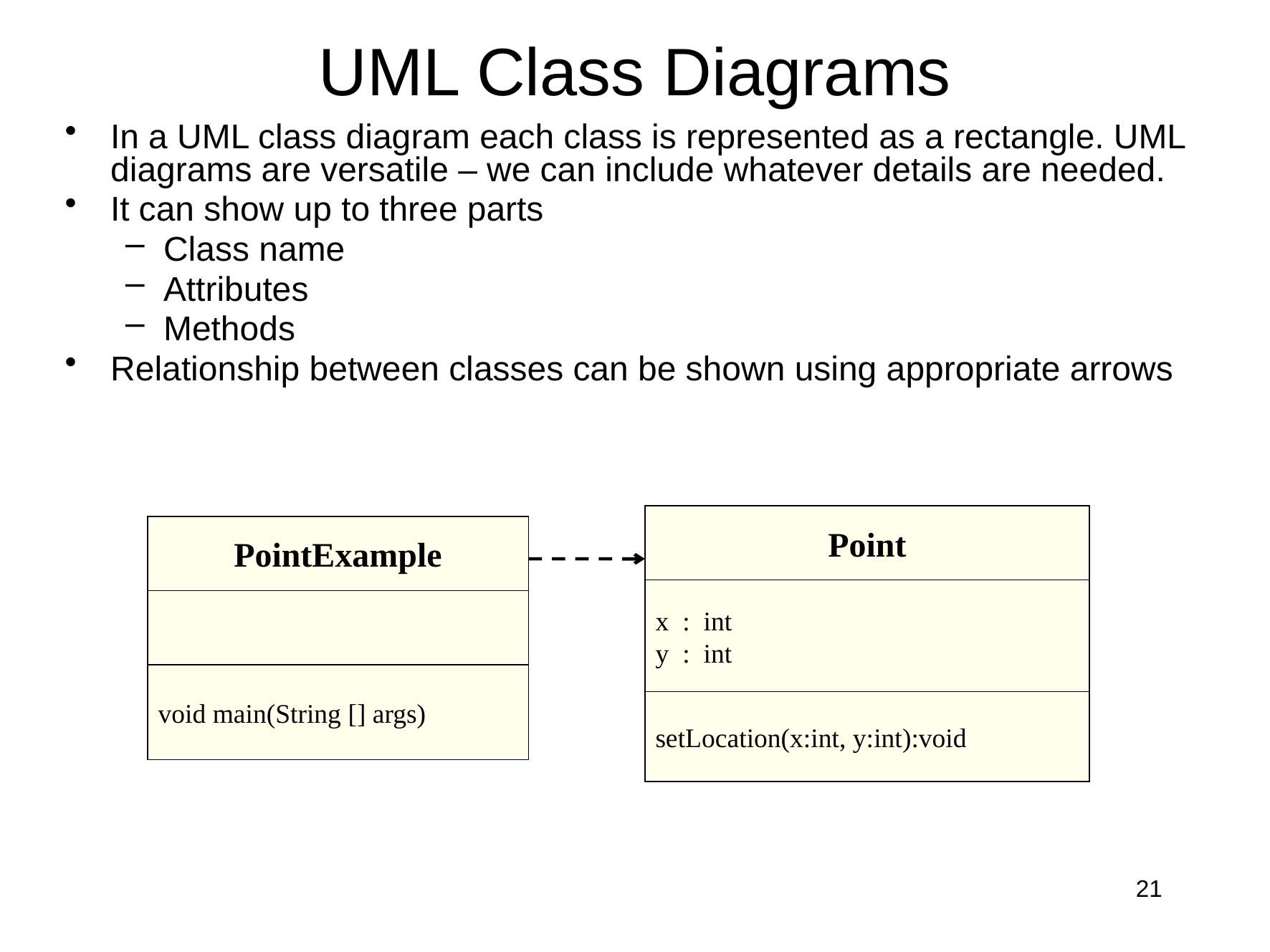

# UML Class Diagrams
In a UML class diagram each class is represented as a rectangle. UML diagrams are versatile – we can include whatever details are needed.
It can show up to three parts
Class name
Attributes
Methods
Relationship between classes can be shown using appropriate arrows
Point
x  :  int
y  :  int
setLocation(x:int, y:int):void
PointExample

void main(String [] args)

21